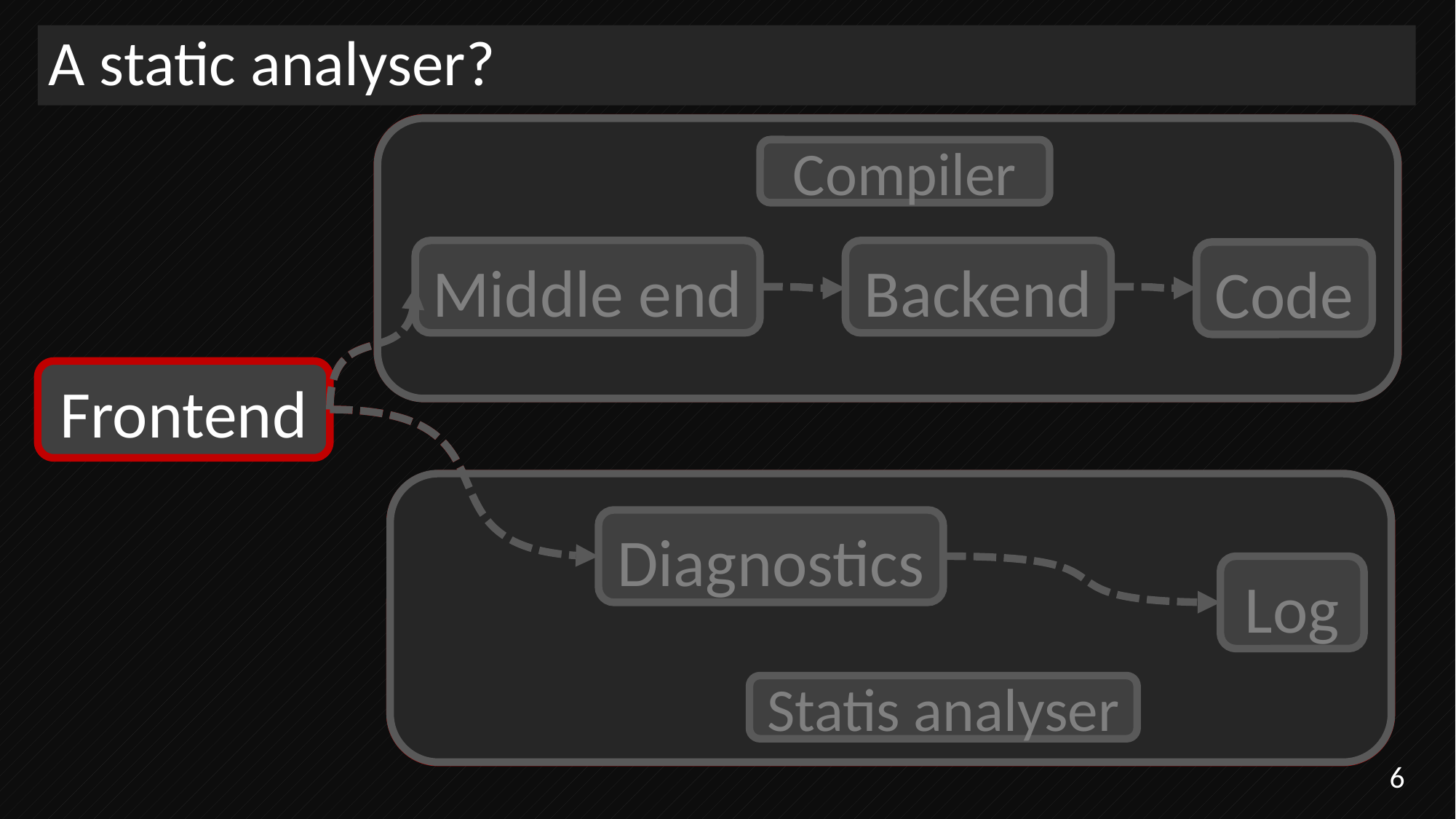

# A static analyser?

Compiler
Middle end
Backend
Code

Compiler
Middle end
Backend
Code
Diagnostics
Log

Statis analyser
Frontend
Diagnostics
Log

Statis analyser
6